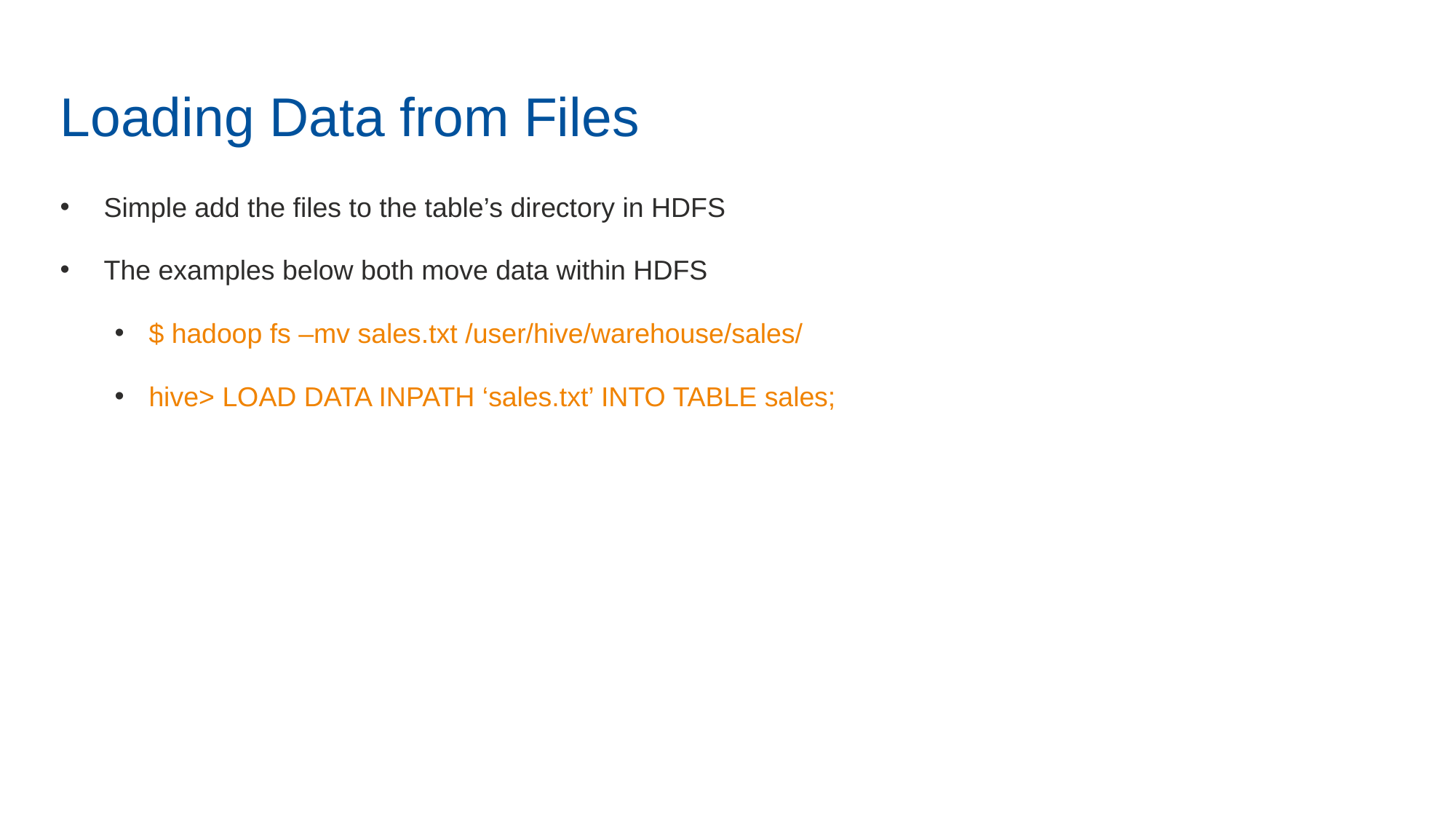

Loading Data from Files
Simple add the files to the table’s directory in HDFS
The examples below both move data within HDFS
$ hadoop fs –mv sales.txt /user/hive/warehouse/sales/
hive> LOAD DATA INPATH ‘sales.txt’ INTO TABLE sales;